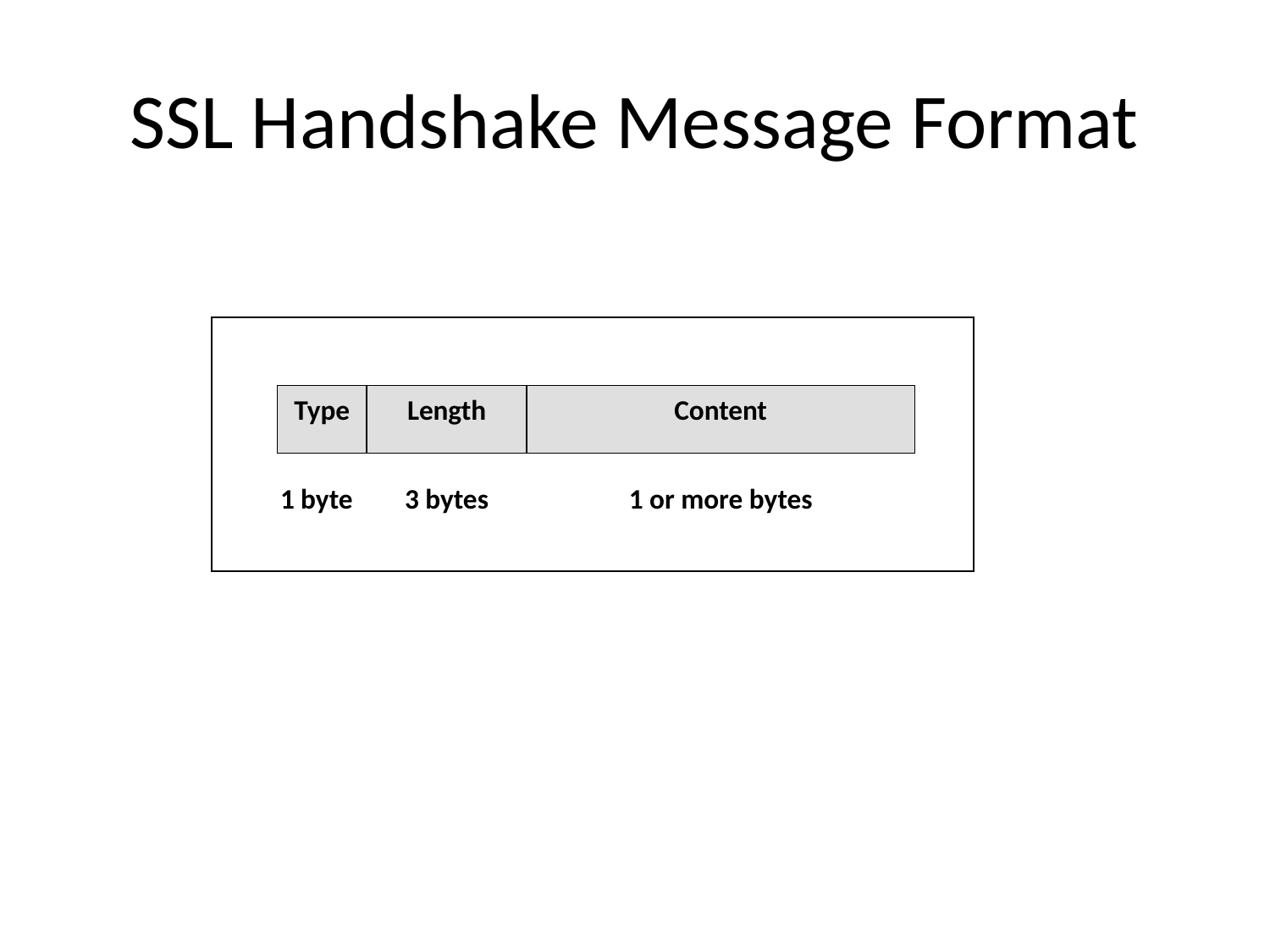

# SSL Handshake Message Format

Type
Length
Content
1 byte
3 bytes
1 or more bytes